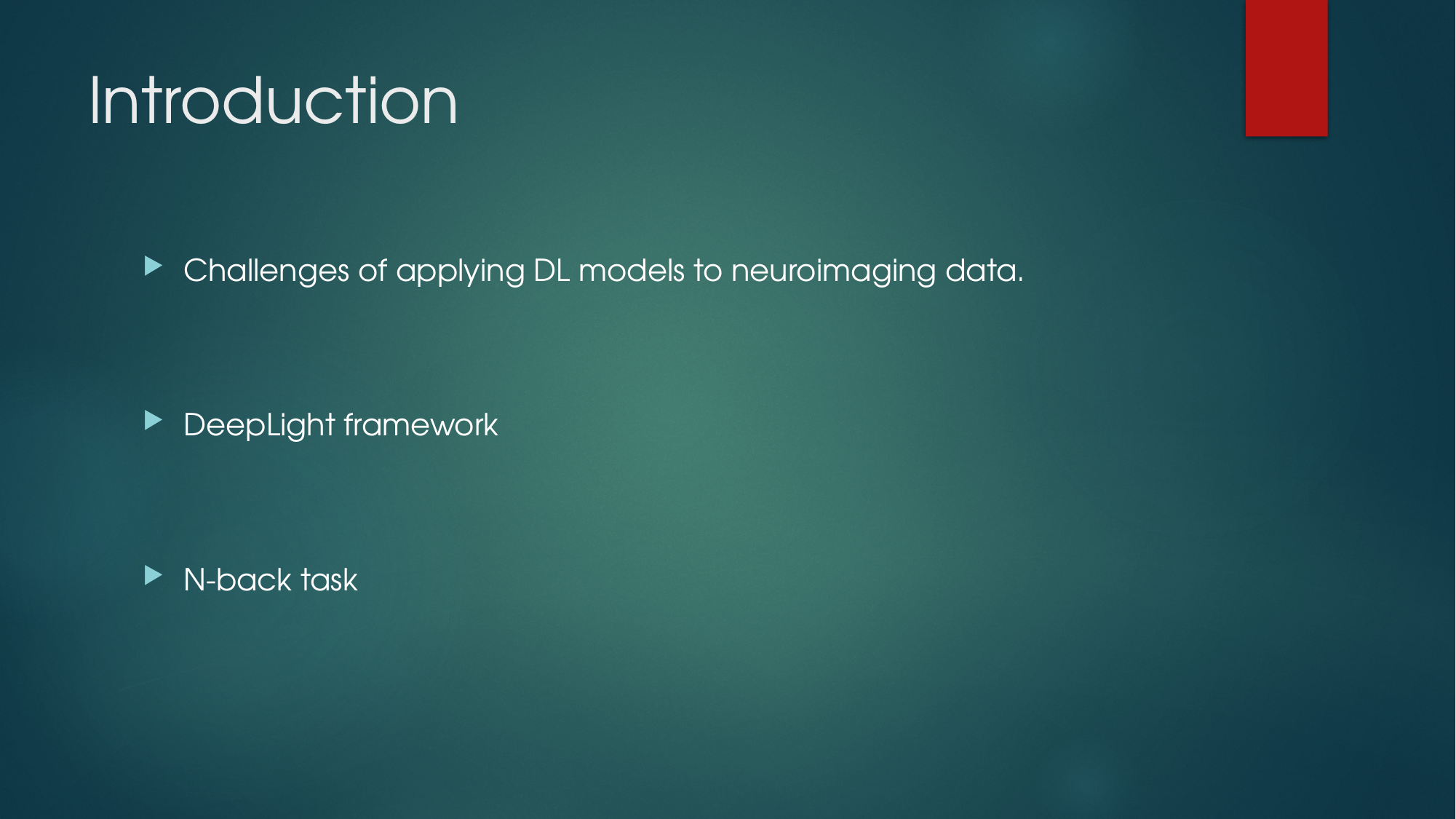

# Introduction
Challenges of applying DL models to neuroimaging data.

DeepLight framework

N-back task